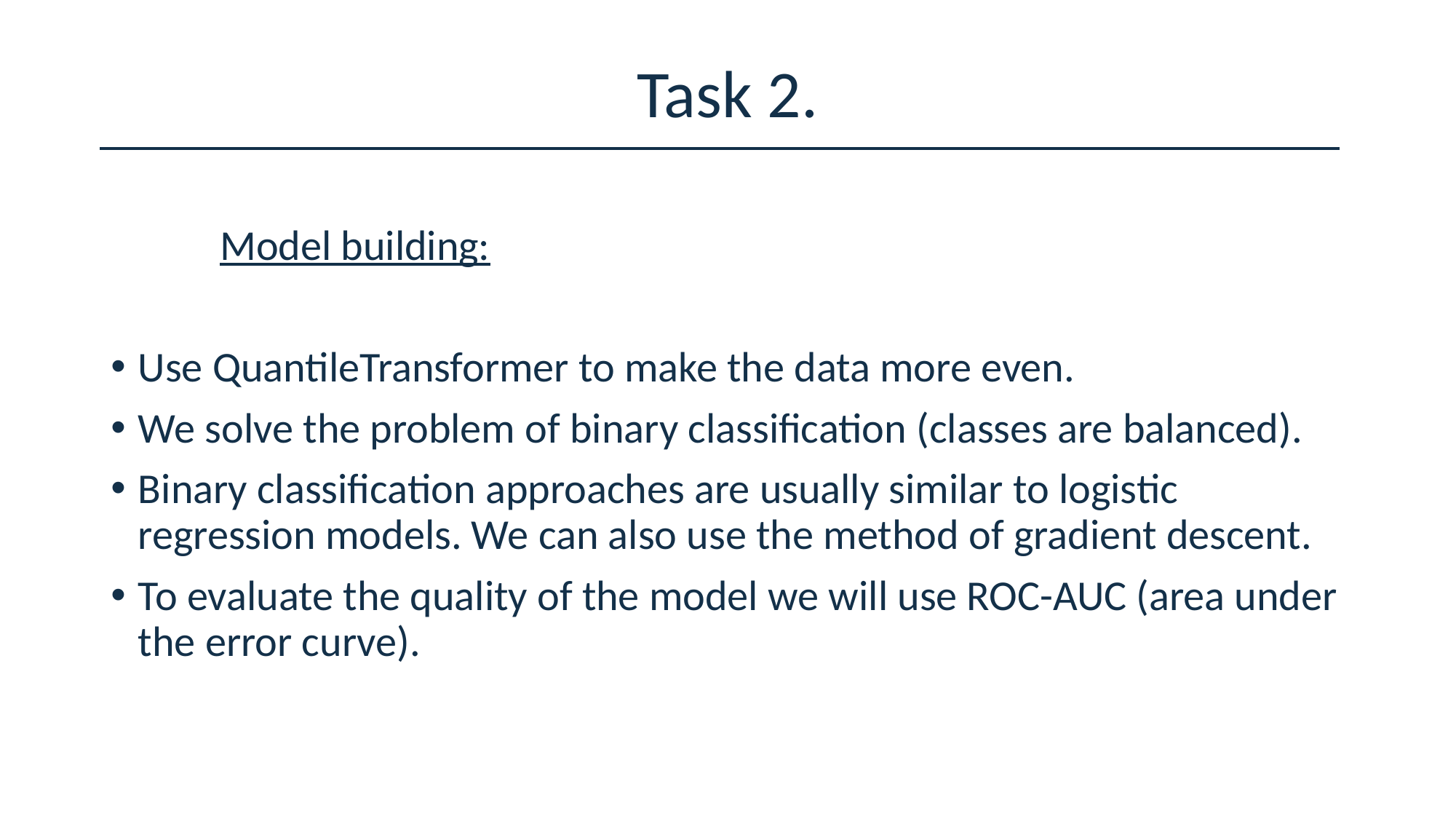

# Task 2.
	Model building:

Use QuantileTransformer to make the data more even.
We solve the problem of binary classification (classes are balanced).
Binary classification approaches are usually similar to logistic regression models. We can also use the method of gradient descent.
To evaluate the quality of the model we will use ROC-AUC (area under the error curve).

15